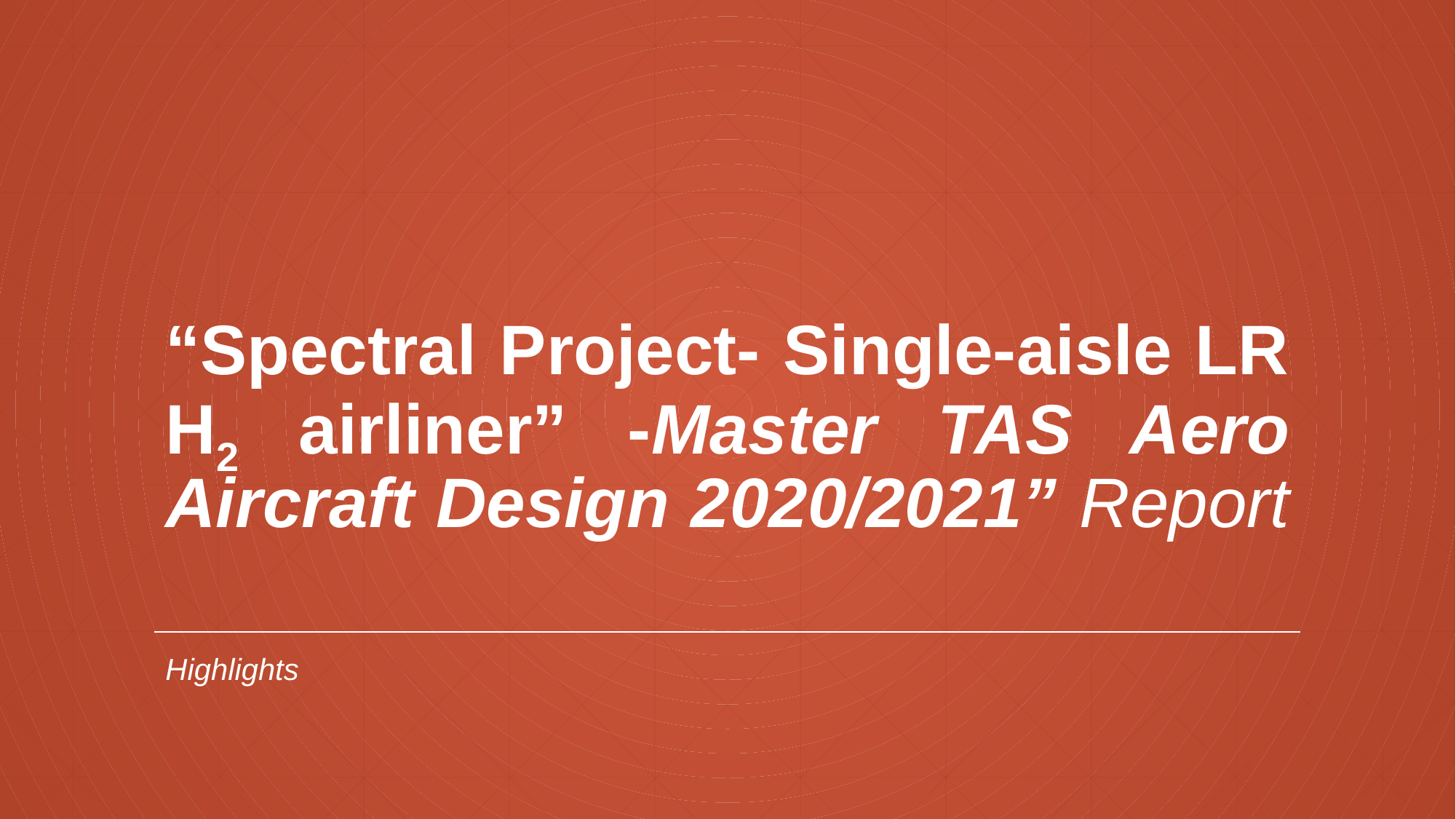

# “Spectral Project- Single-aisle LR H2 airliner” -Master TAS Aero Aircraft Design 2020/2021” Report
Highlights